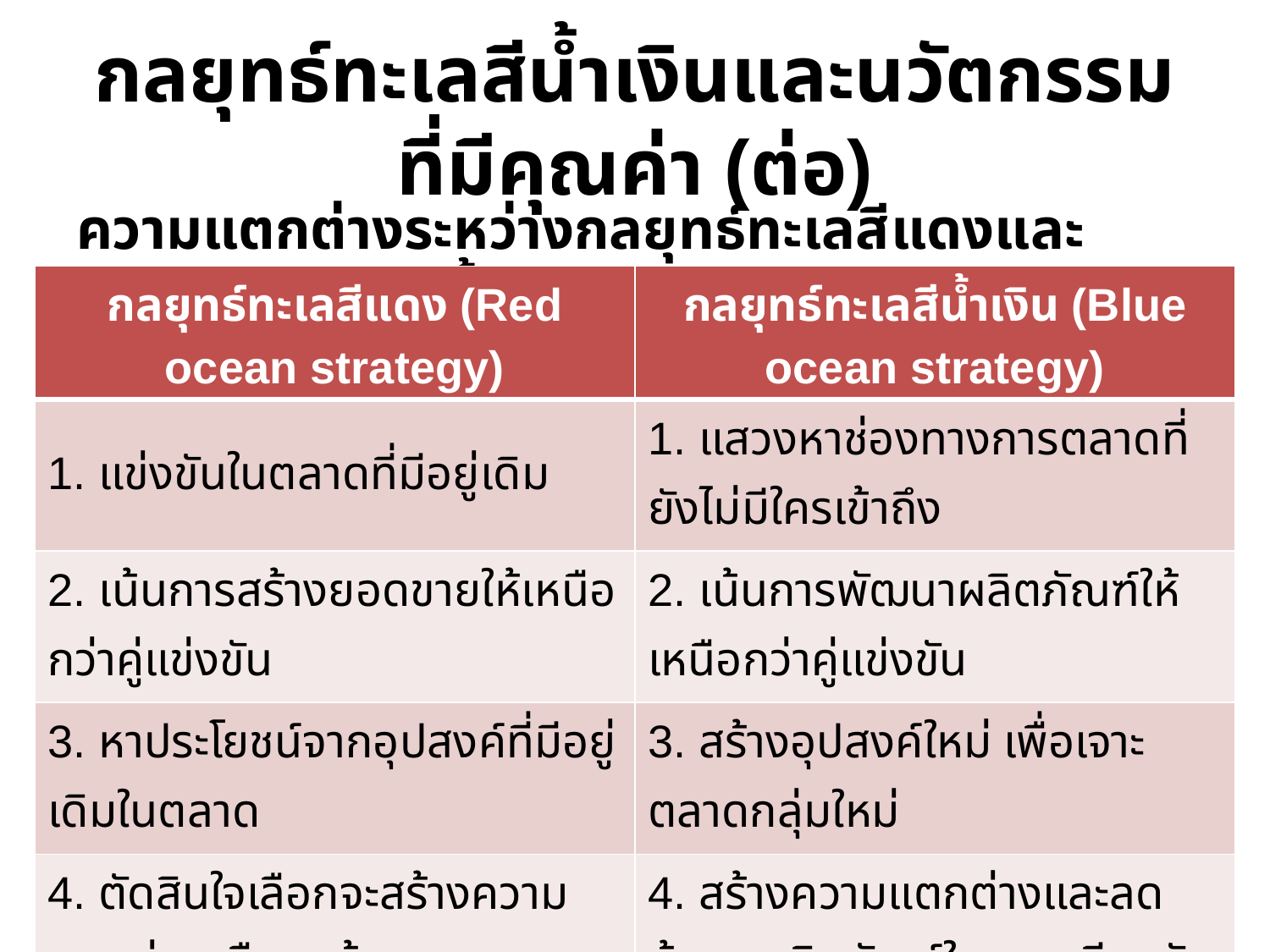

# กลยุทธ์ทะเลสีน้ำเงินและนวัตกรรมที่มีคุณค่า (ต่อ)
ความแตกต่างระหว่างกลยุทธ์ทะเลสีแดงและกลยุทธ์ทะเลสีน้ำเงิน
| กลยุทธ์ทะเลสีแดง (Red ocean strategy) | กลยุทธ์ทะเลสีน้ำเงิน (Blue ocean strategy) |
| --- | --- |
| 1. แข่งขันในตลาดที่มีอยู่เดิม | 1. แสวงหาช่องทางการตลาดที่ยังไม่มีใครเข้าถึง |
| 2. เน้นการสร้างยอดขายให้เหนือกว่าคู่แข่งขัน | 2. เน้นการพัฒนาผลิตภัณฑ์ให้เหนือกว่าคู่แข่งขัน |
| 3. หาประโยชน์จากอุปสงค์ที่มีอยู่เดิมในตลาด | 3. สร้างอุปสงค์ใหม่ เพื่อเจาะตลาดกลุ่มใหม่ |
| 4. ตัดสินใจเลือกจะสร้างความแตกต่างหรือลดต้นทุน | 4. สร้างความแตกต่างและลดต้นทุนผลิตภัณฑ์ในเวลาเดียวกัน |
| 5. ตัดสินใจว่าจะให้ความสำคัญกับคุณค่าหรือต้นทุน | 5. ให้ความสำคัญทั้งคุณค่าและต้นทุน |